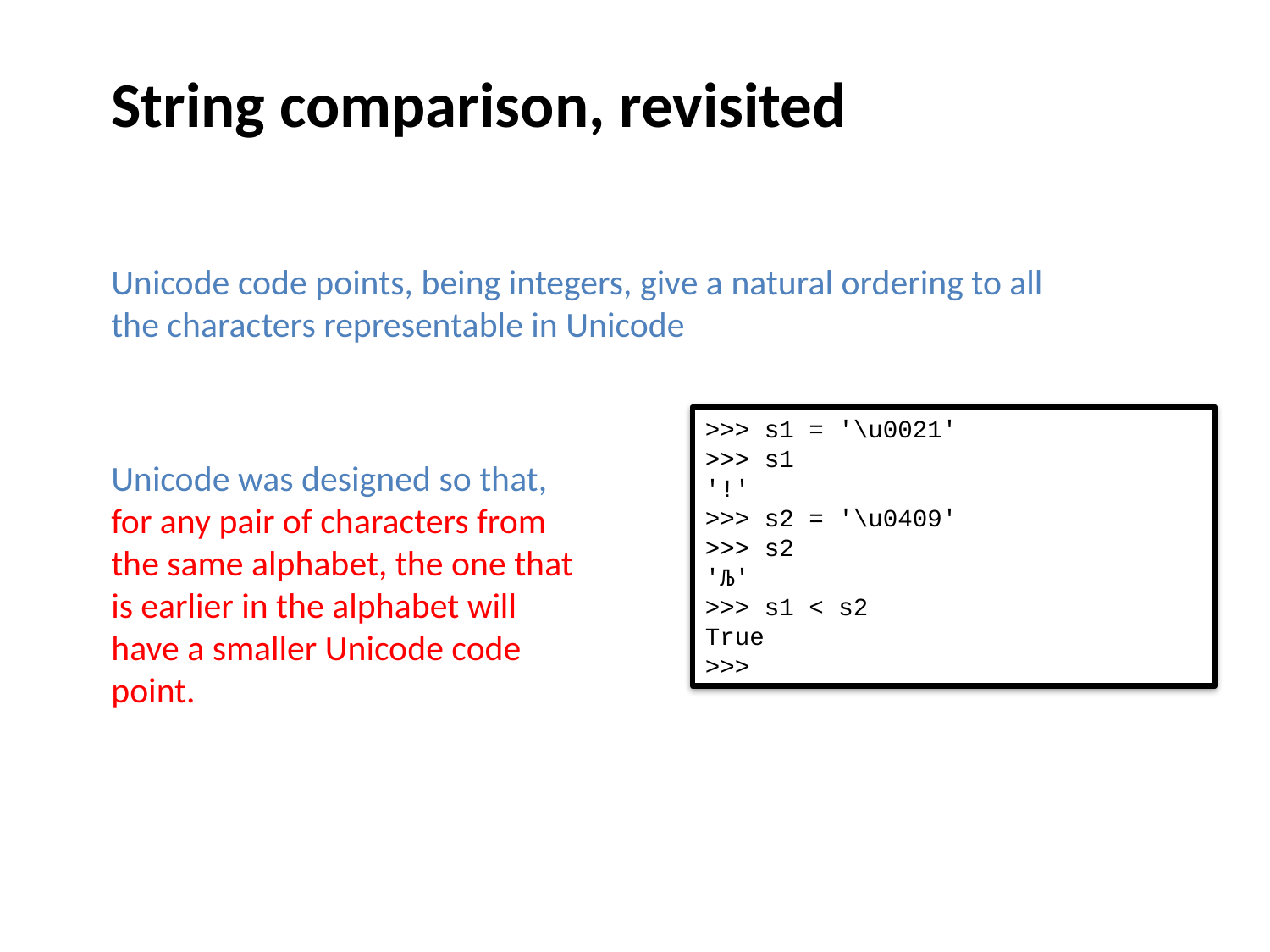

String comparison, revisited
Unicode code points, being integers, give a natural ordering to all the characters representable in Unicode
>>> s1 = '\u0021'
>>> s1
'!'
>>> s2 = '\u0409'
>>> s2
'Љ'
>>> s1 < s2
True
>>>
Unicode was designed so that, for any pair of characters from the same alphabet, the one that is earlier in the alphabet will have a smaller Unicode code point.